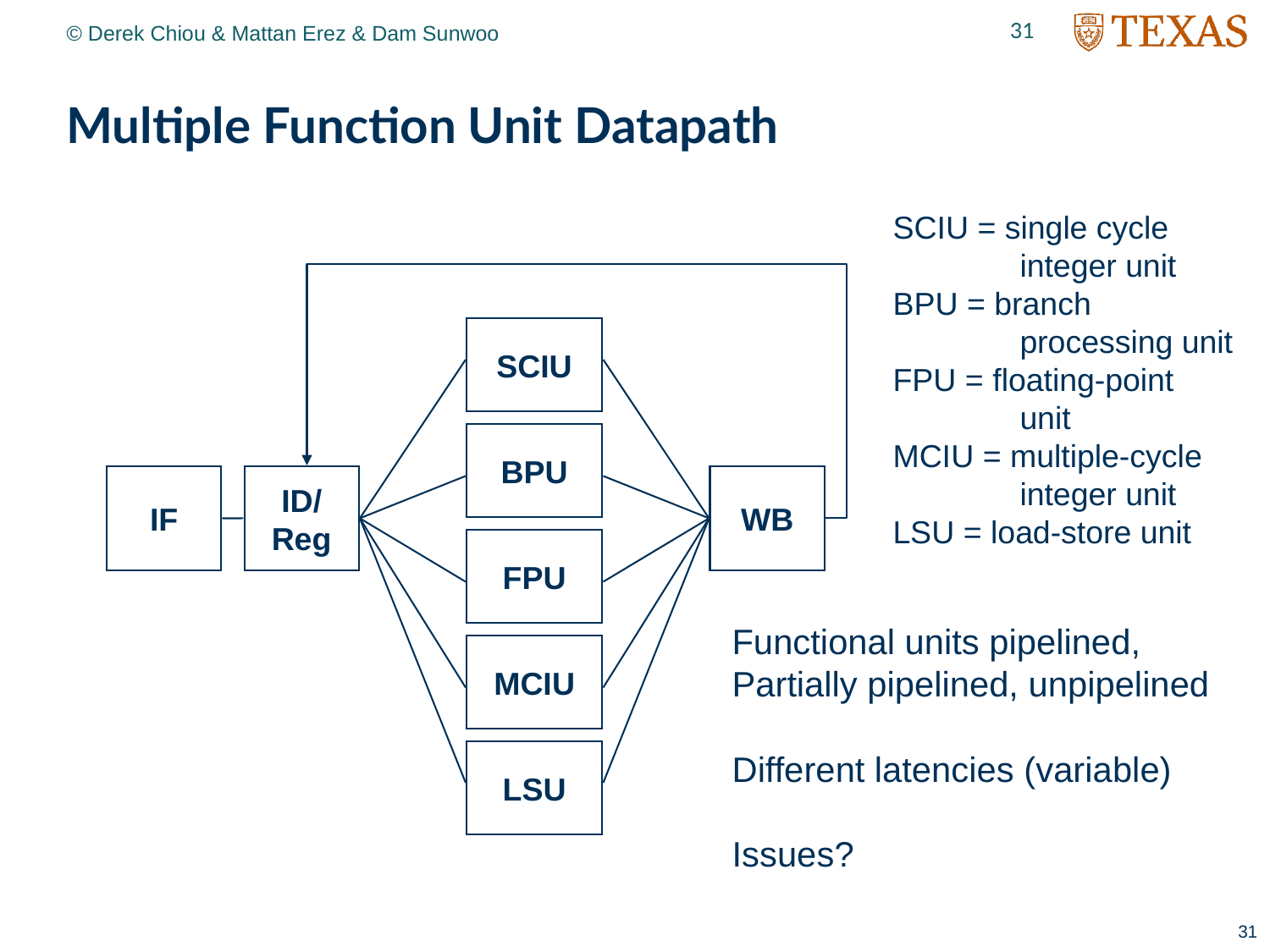

31
© Derek Chiou & Mattan Erez & Dam Sunwoo
# Multiple Function Unit Datapath
SCIU = single cycle
	integer unit
BPU = branch
	processing unit
FPU = floating-point
	unit
MCIU = multiple-cycle
	integer unit
LSU = load-store unit

SCIU

BPU
IF
ID/
Reg
WB

FPU
Functional units pipelined,
Partially pipelined, unpipelined

Different latencies (variable)

Issues?
MCIU
LSU
31